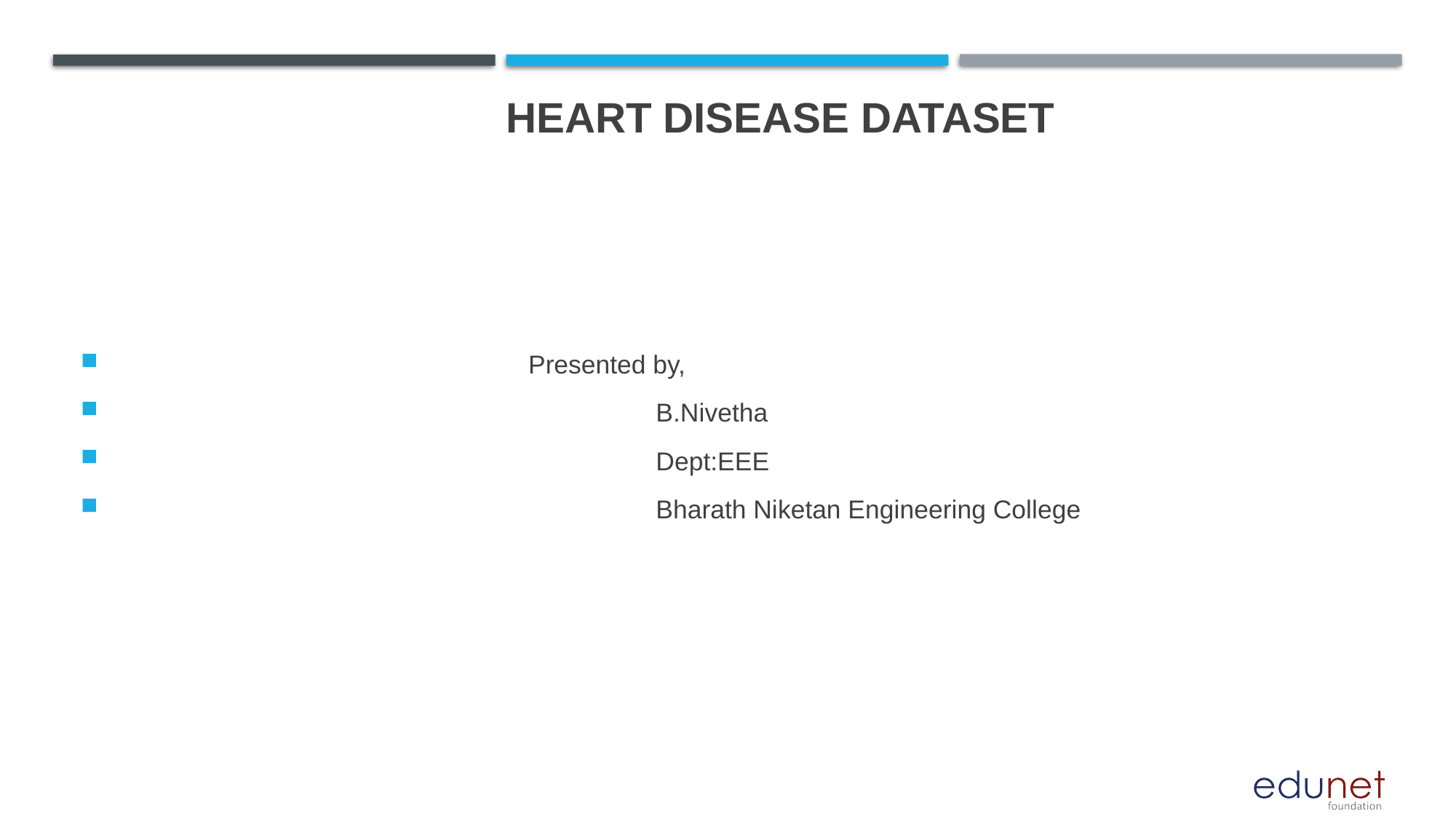

# Heart disease dataset
                                                          Presented by,
                                                                            B.Nivetha
                                                                            Dept:EEE
                                                                            Bharath Niketan Engineering College